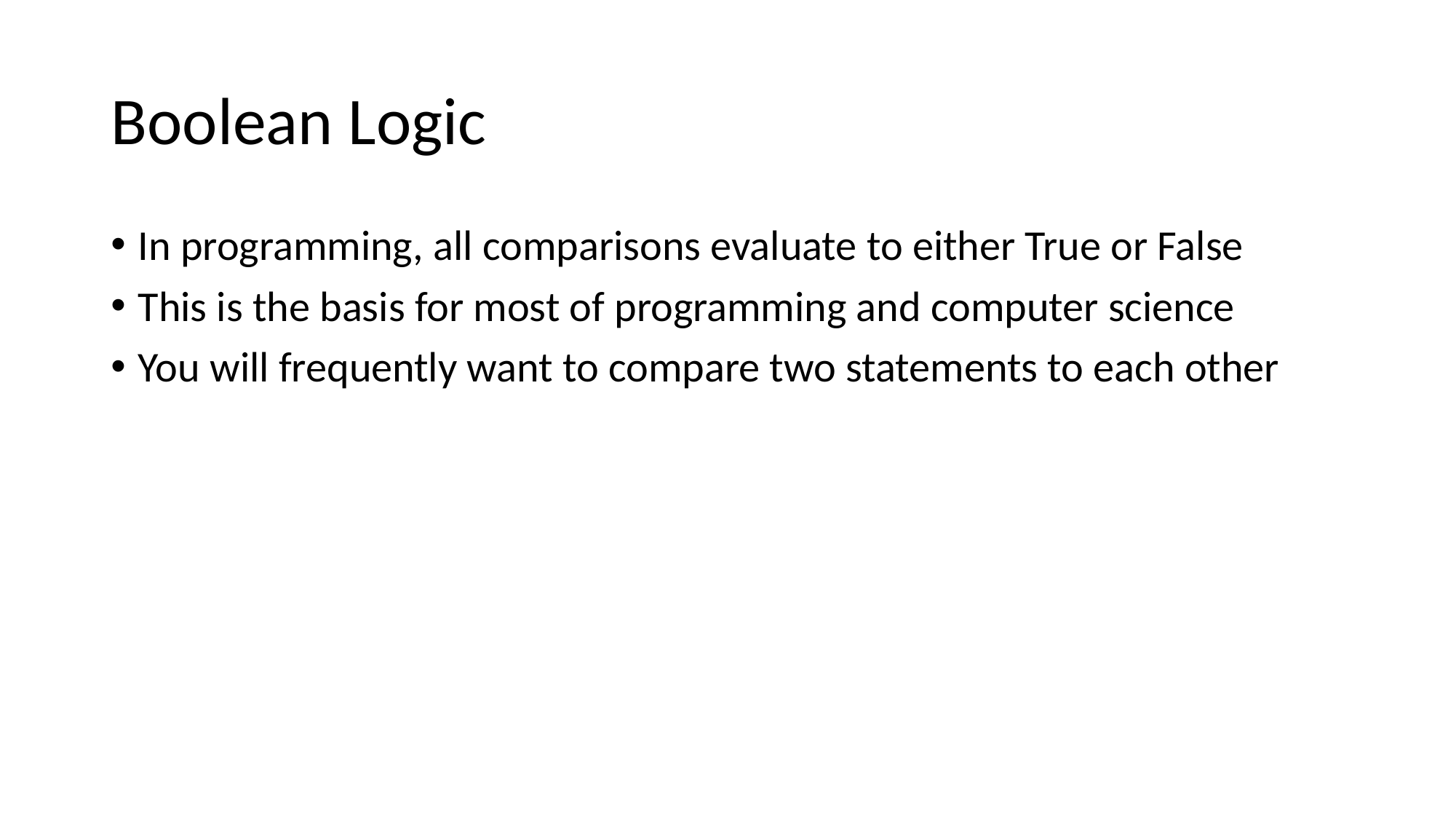

# Boolean Logic
In programming, all comparisons evaluate to either True or False
This is the basis for most of programming and computer science
You will frequently want to compare two statements to each other